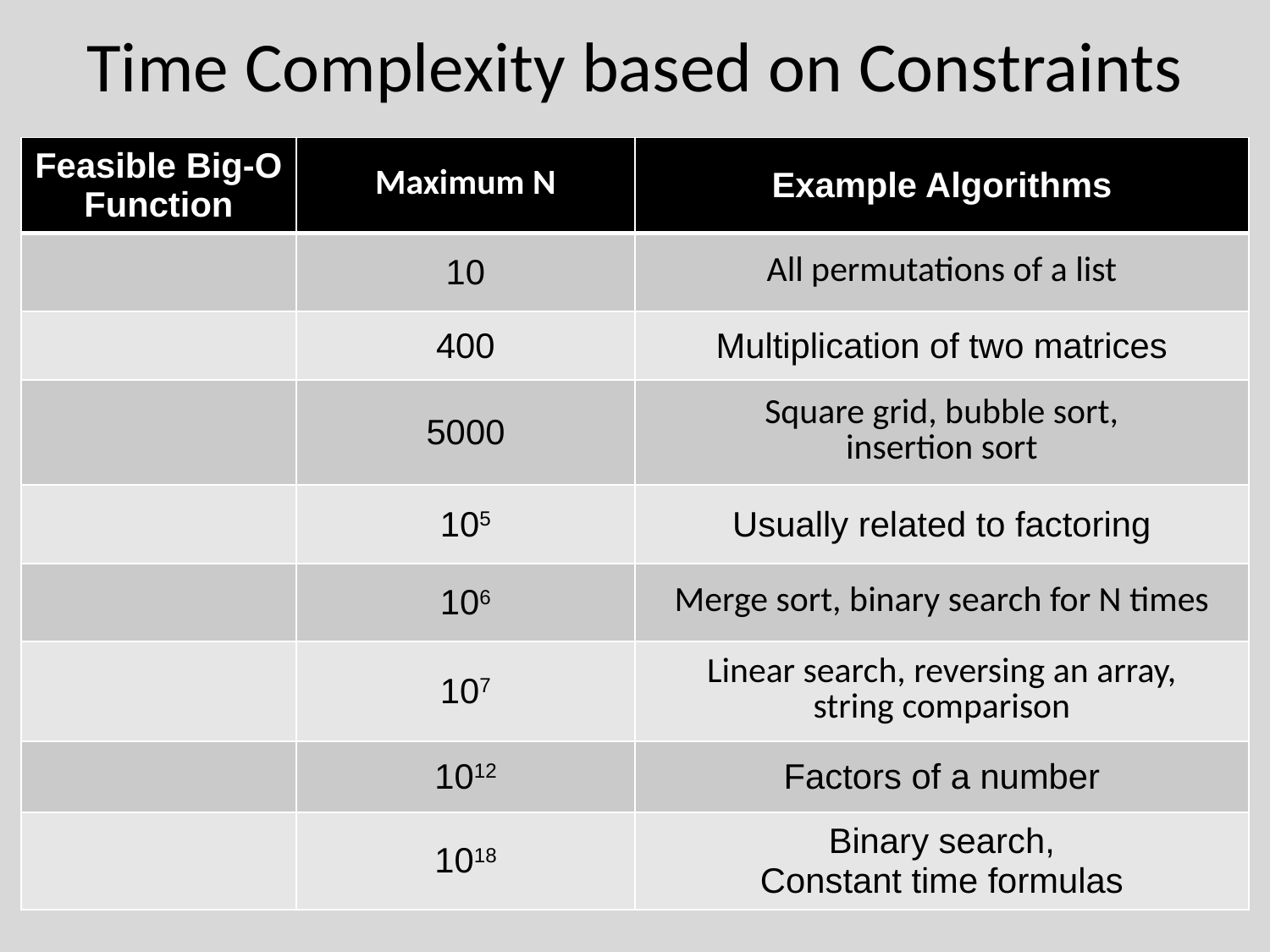

# Time Complexity based on Constraints
| Feasible Big-O Function | Maximum N | Example Algorithms |
| --- | --- | --- |
|  | 10 | All permutations of a list |
|  | 400 | Multiplication of two matrices |
|  | 5000 | Square grid, bubble sort, insertion sort |
|  | 105 | Usually related to factoring |
|  | 106 | Merge sort, binary search for N times |
|  | 107 | Linear search, reversing an array, string comparison |
|  | 1012 | Factors of a number |
|  | 1018 | Binary search, Constant time formulas |